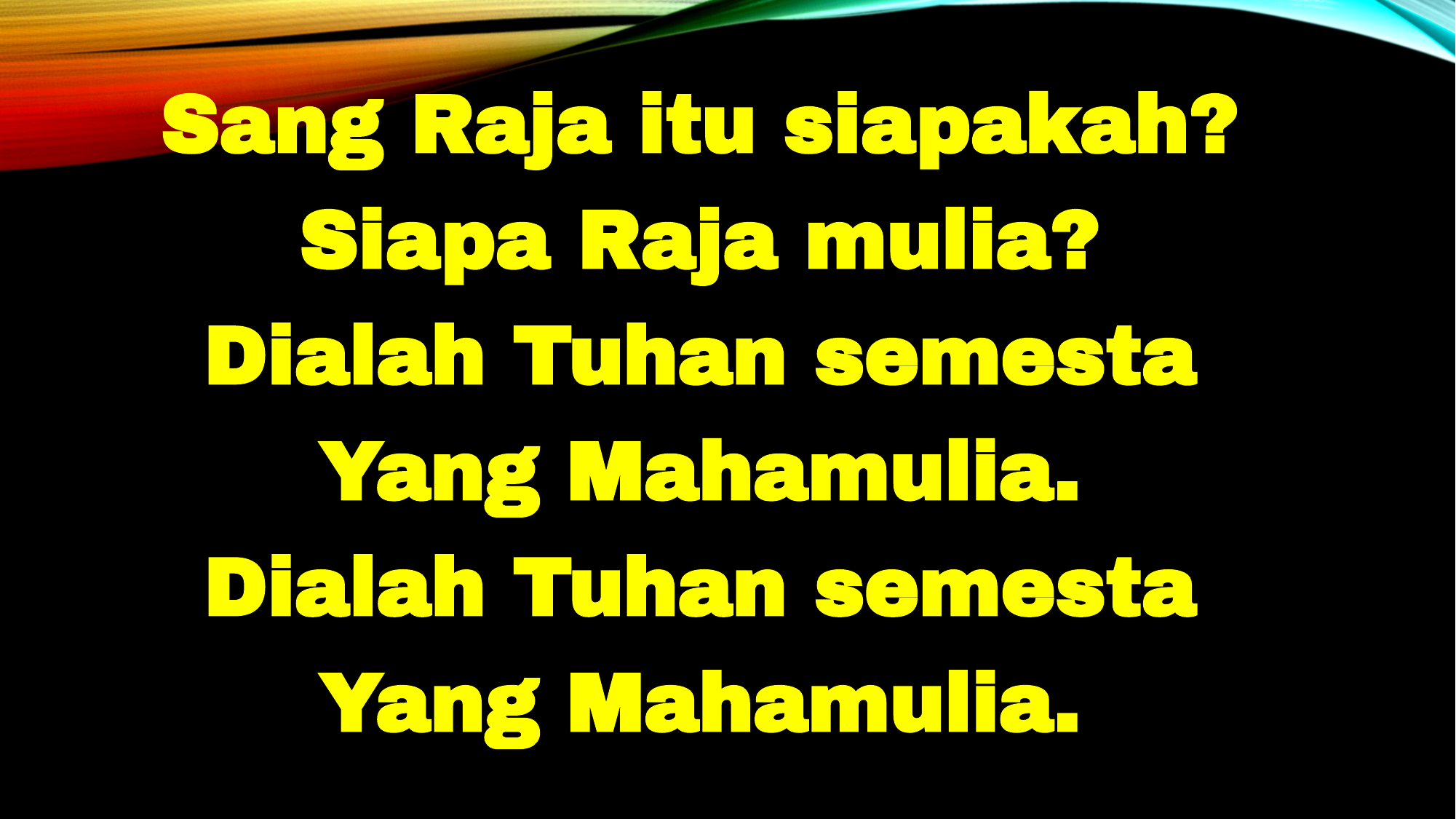

Sang Raja itu siapakah?
Siapa Raja mulia?
Dialah Tuhan semesta
Yang Mahamulia.
Dialah Tuhan semesta
Yang Mahamulia.